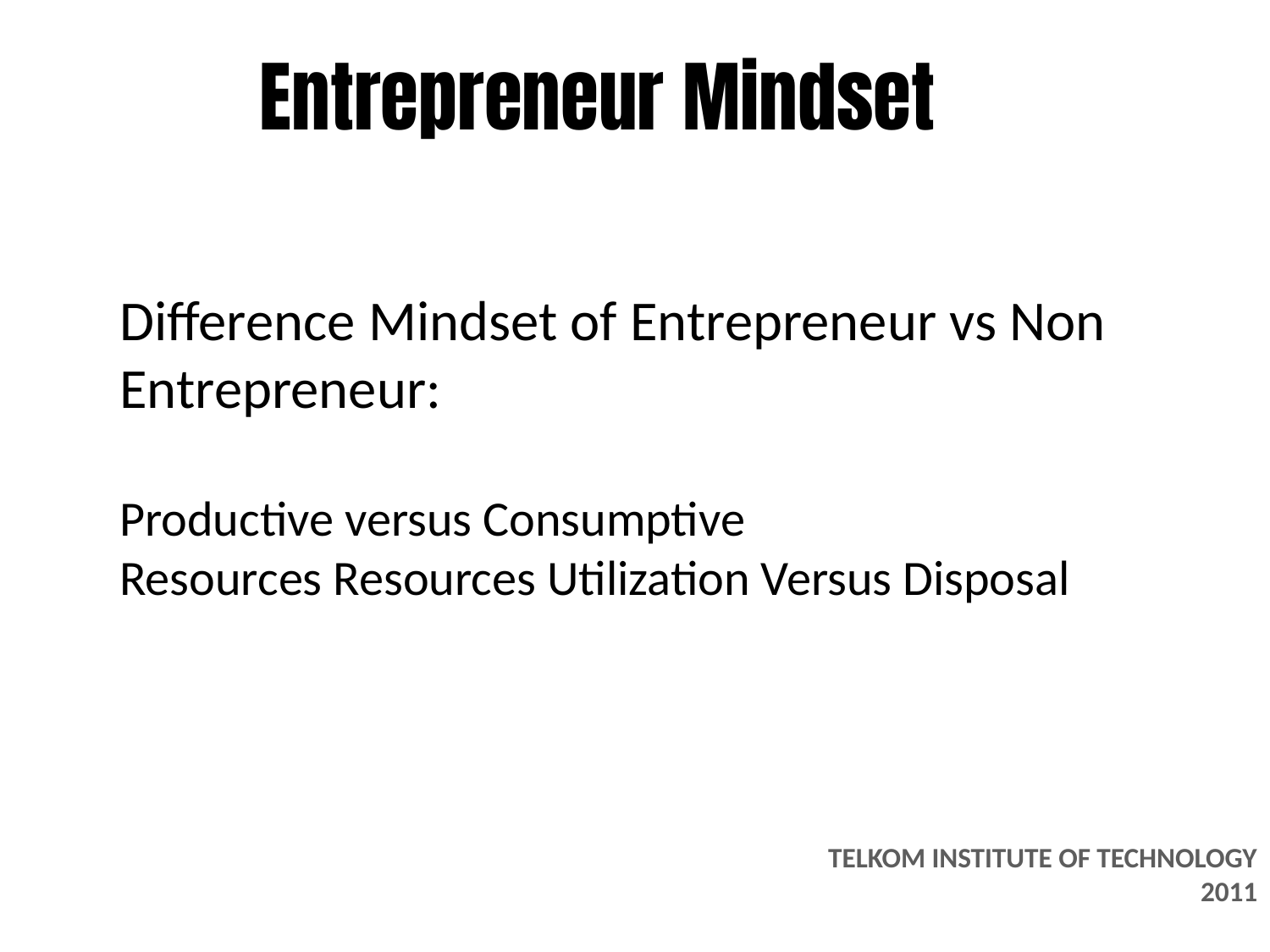

# Entrepreneur Mindset
	Difference Mindset of Entrepreneur vs Non Entrepreneur:
Productive versus Consumptive
Resources Resources Utilization Versus Disposal
TELKOM INSTITUTE OF TECHNOLOGY
2011